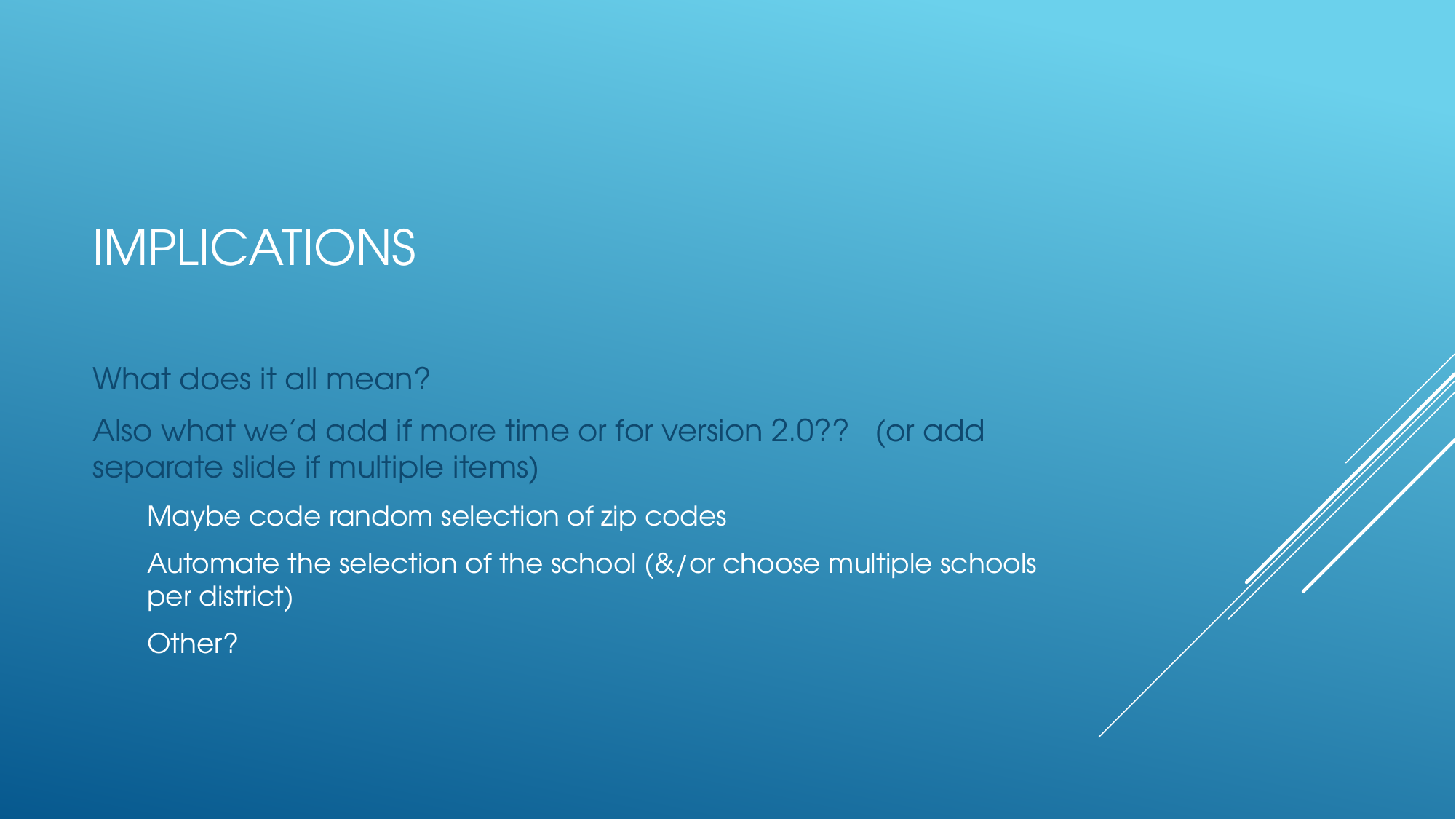

# Implications
What does it all mean?
Also what we’d add if more time or for version 2.0??   (or add separate slide if multiple items)
Maybe code random selection of zip codes
Automate the selection of the school (&/or choose multiple schools per district)
Other?